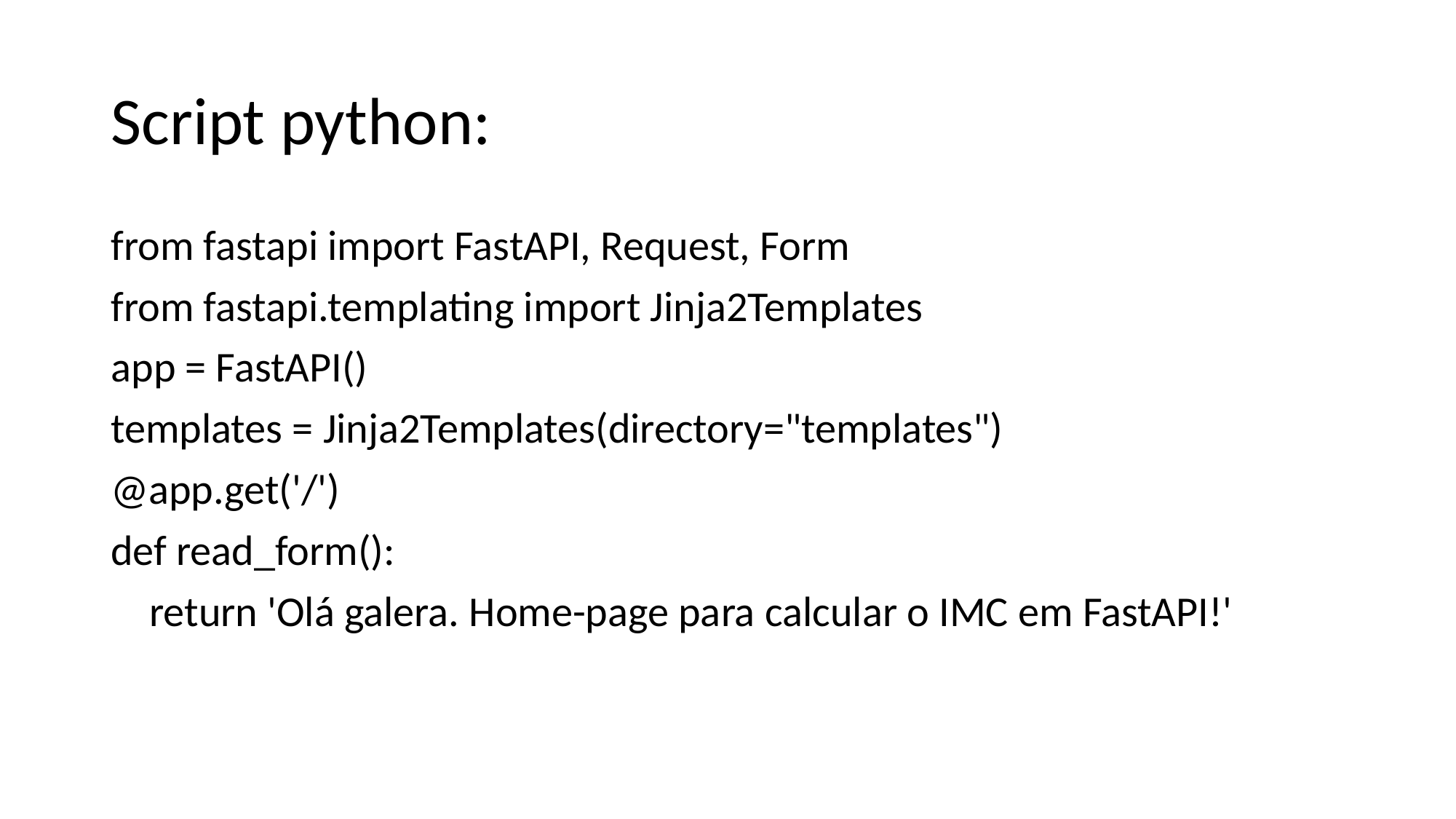

# Script python:
from fastapi import FastAPI, Request, Form
from fastapi.templating import Jinja2Templates
app = FastAPI()
templates = Jinja2Templates(directory="templates")
@app.get('/')
def read_form():
    return 'Olá galera. Home-page para calcular o IMC em FastAPI!'